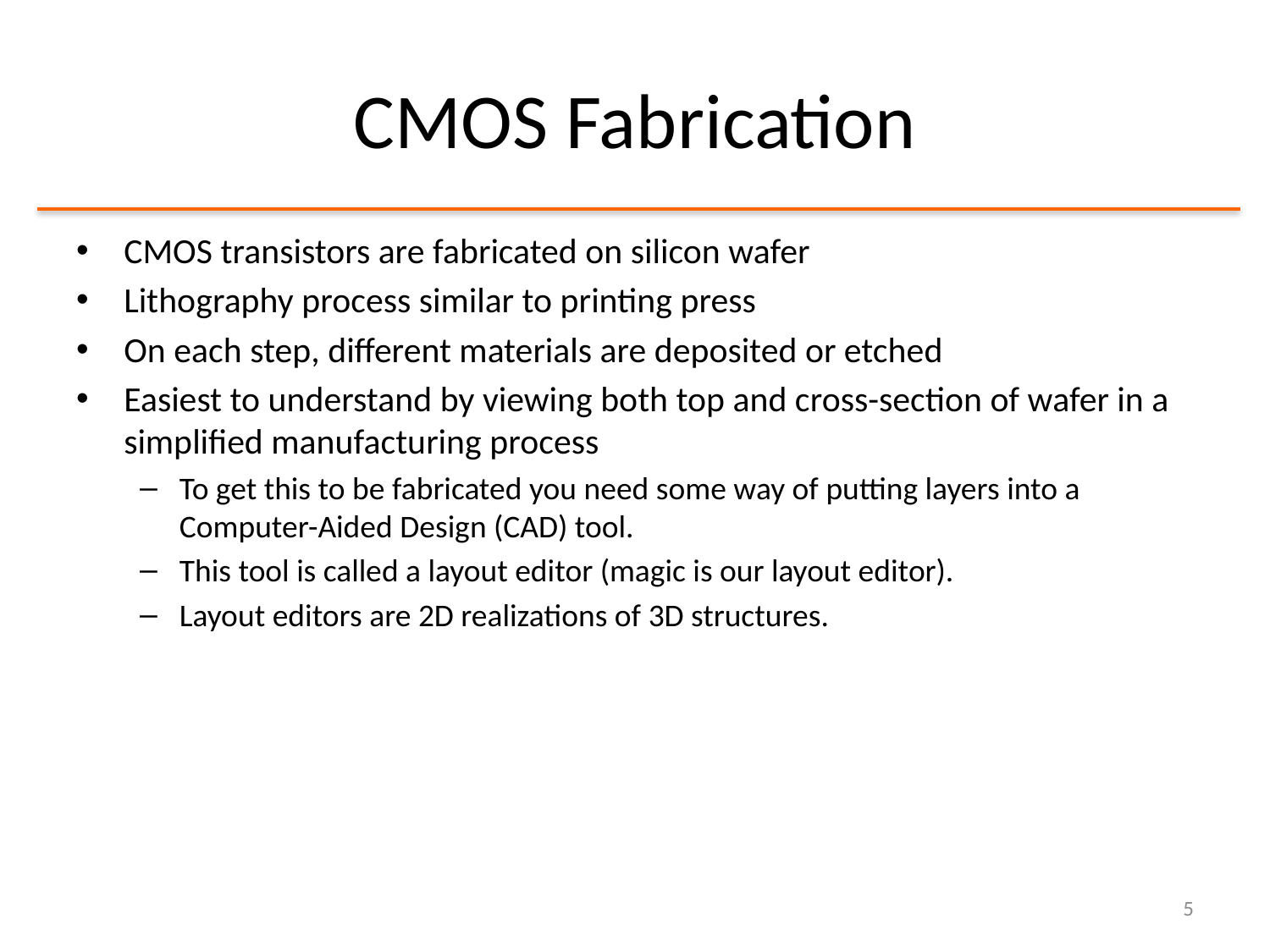

# CMOS Fabrication
CMOS transistors are fabricated on silicon wafer
Lithography process similar to printing press
On each step, different materials are deposited or etched
Easiest to understand by viewing both top and cross-section of wafer in a simplified manufacturing process
To get this to be fabricated you need some way of putting layers into a Computer-Aided Design (CAD) tool.
This tool is called a layout editor (magic is our layout editor).
Layout editors are 2D realizations of 3D structures.
5